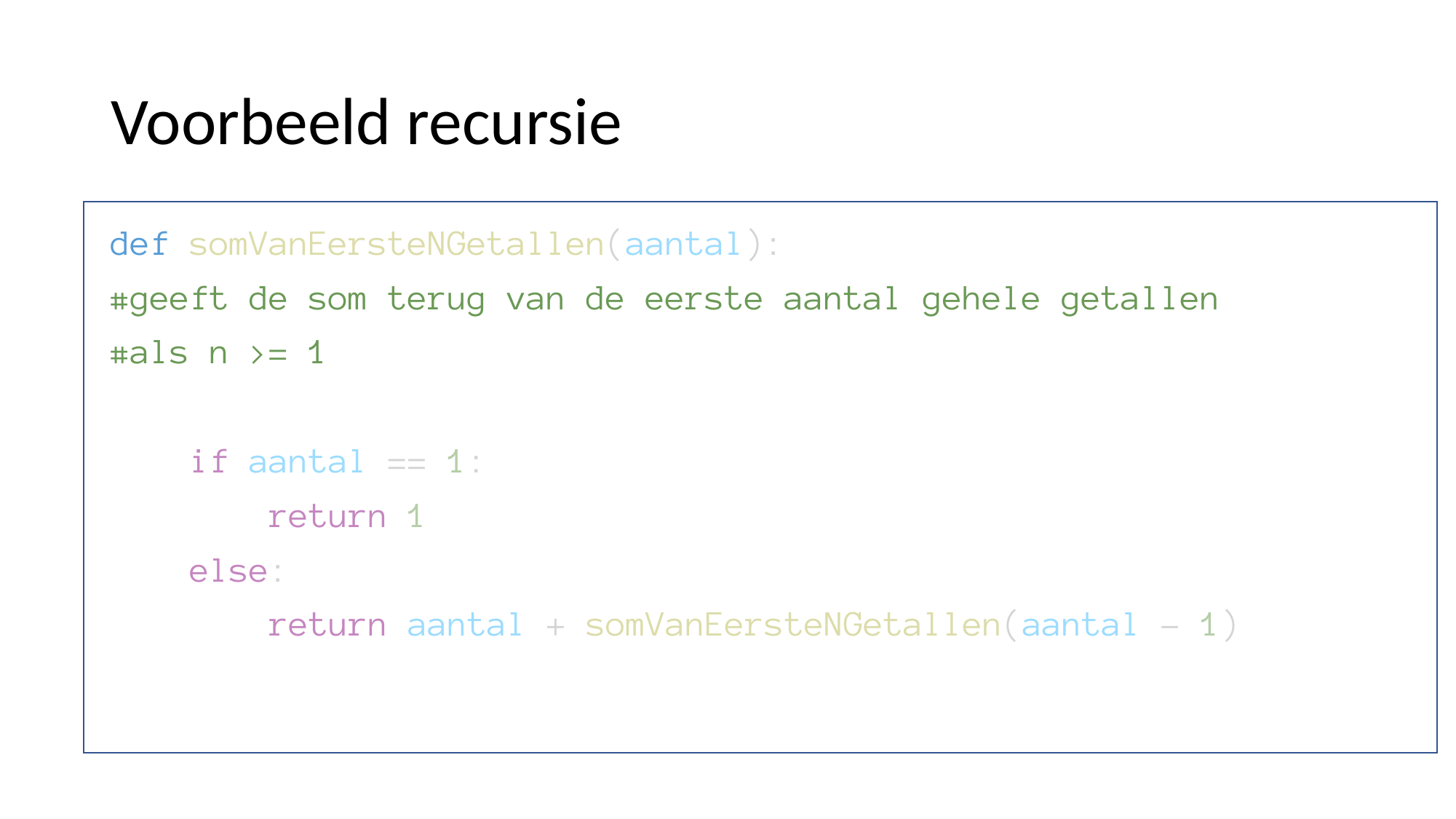

# Voorbeeld recursie

def somVanEersteNGetallen(aantal):
#geeft de som terug van de eerste aantal gehele getallen
#als n >= 1

    if aantal == 1:
        return 1
    else:
        return aantal + somVanEersteNGetallen(aantal - 1)